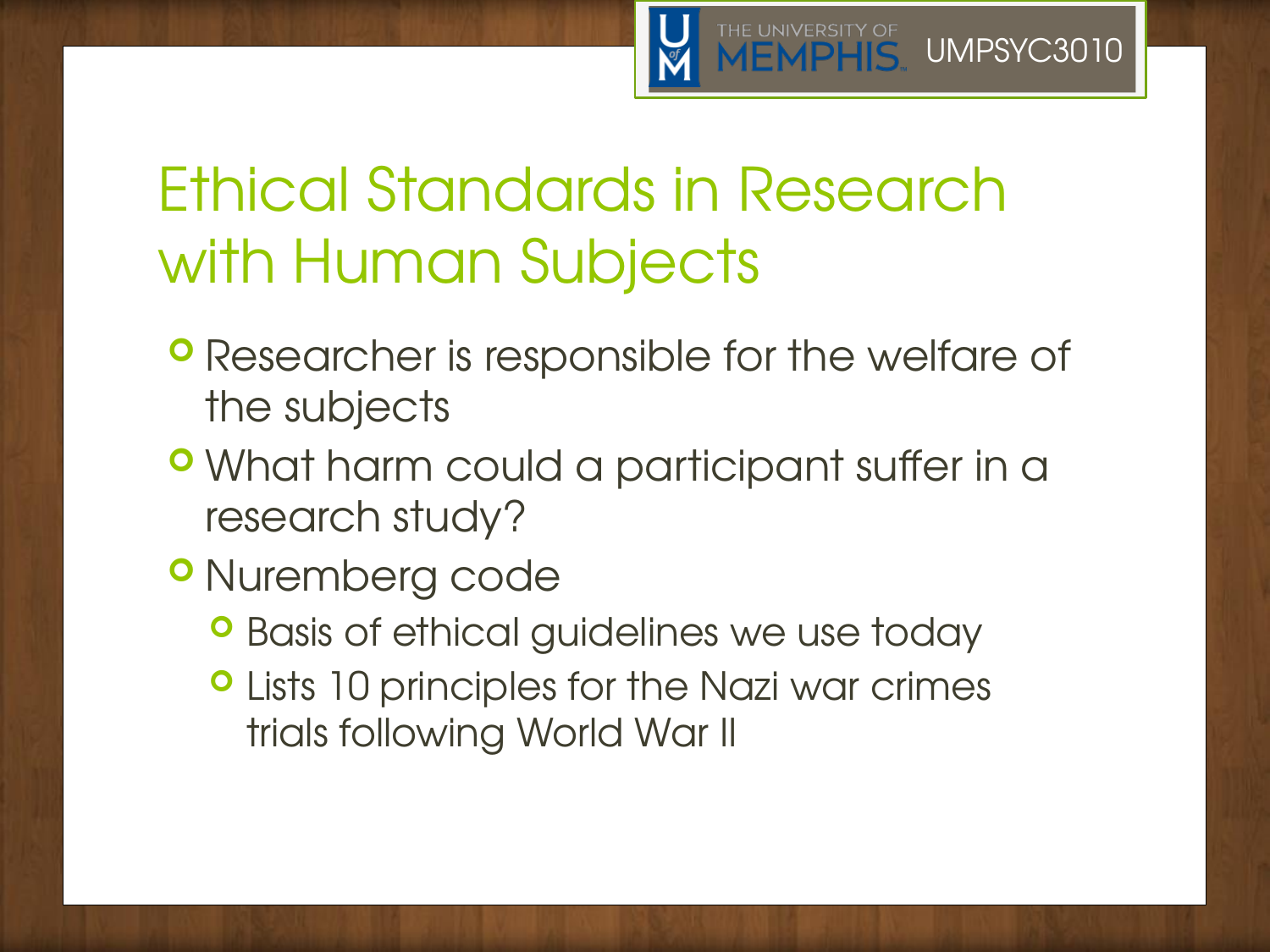

# Ethical Standards in Research with Human Subjects
Researcher is responsible for the welfare of the subjects
What harm could a participant suffer in a research study?
Nuremberg code
Basis of ethical guidelines we use today
Lists 10 principles for the Nazi war crimes trials following World War II